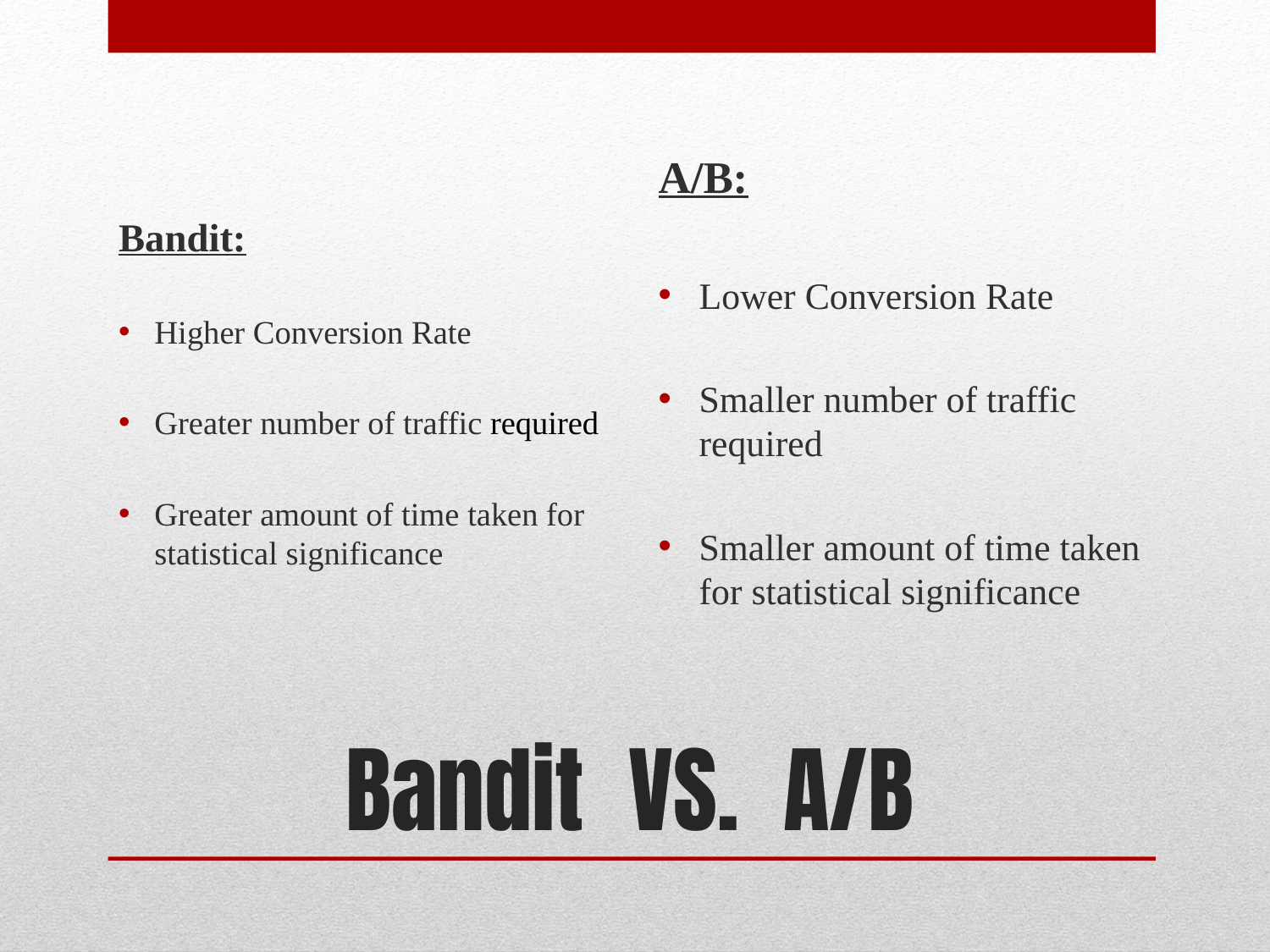

Bandit:

Higher Conversion Rate

Greater number of traffic required

Greater amount of time taken for statistical significance

A/B:

Lower Conversion Rate

Smaller number of traffic required

Smaller amount of time taken for statistical significance

# Bandit  VS.  A/B